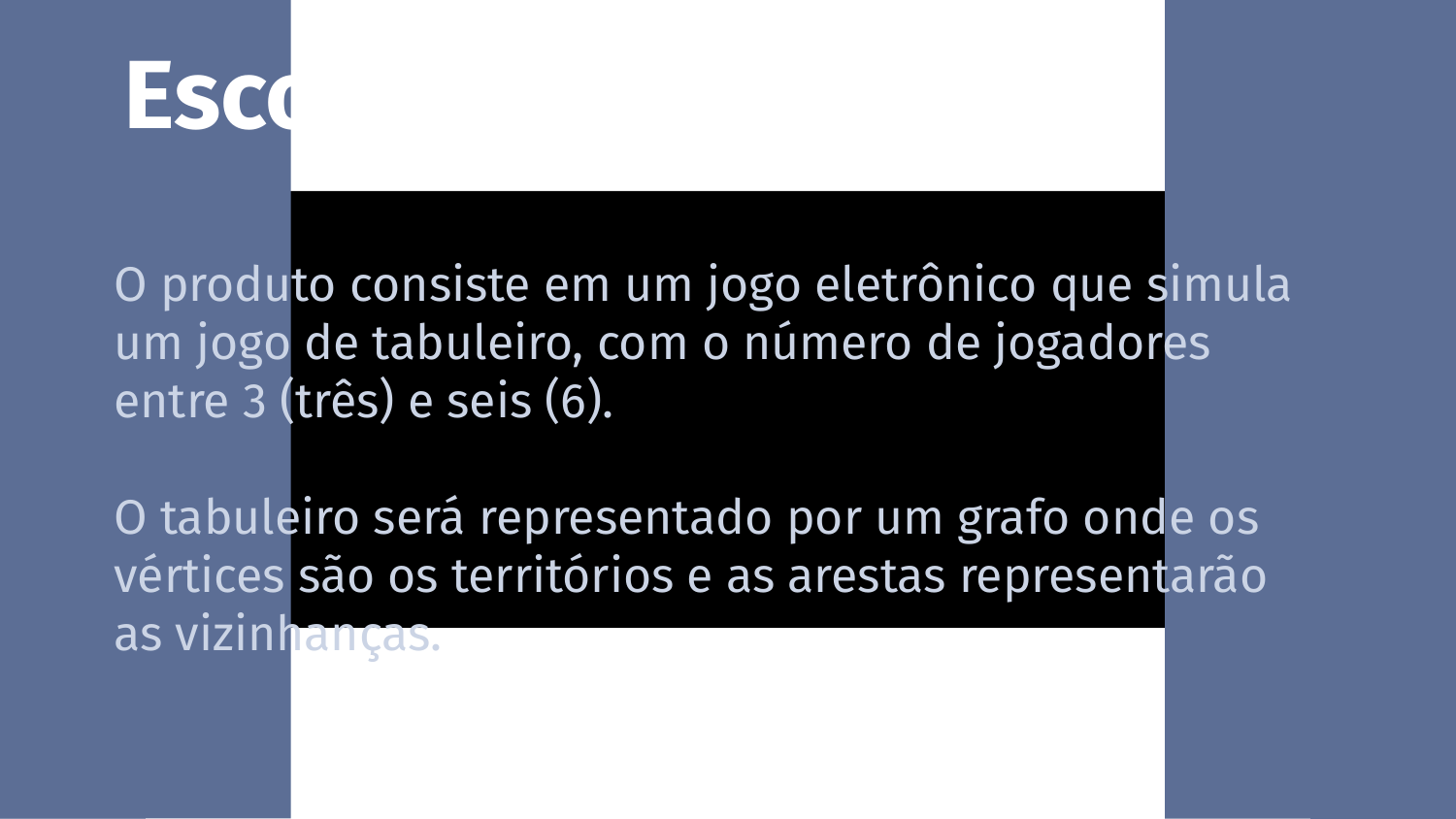

Escopo do Produto

O produto consiste em um jogo eletrônico que simula um jogo de tabuleiro, com o número de jogadores entre 3 (três) e seis (6).

O tabuleiro será representado por um grafo onde os vértices são os territórios e as arestas representarão as vizinhanças.